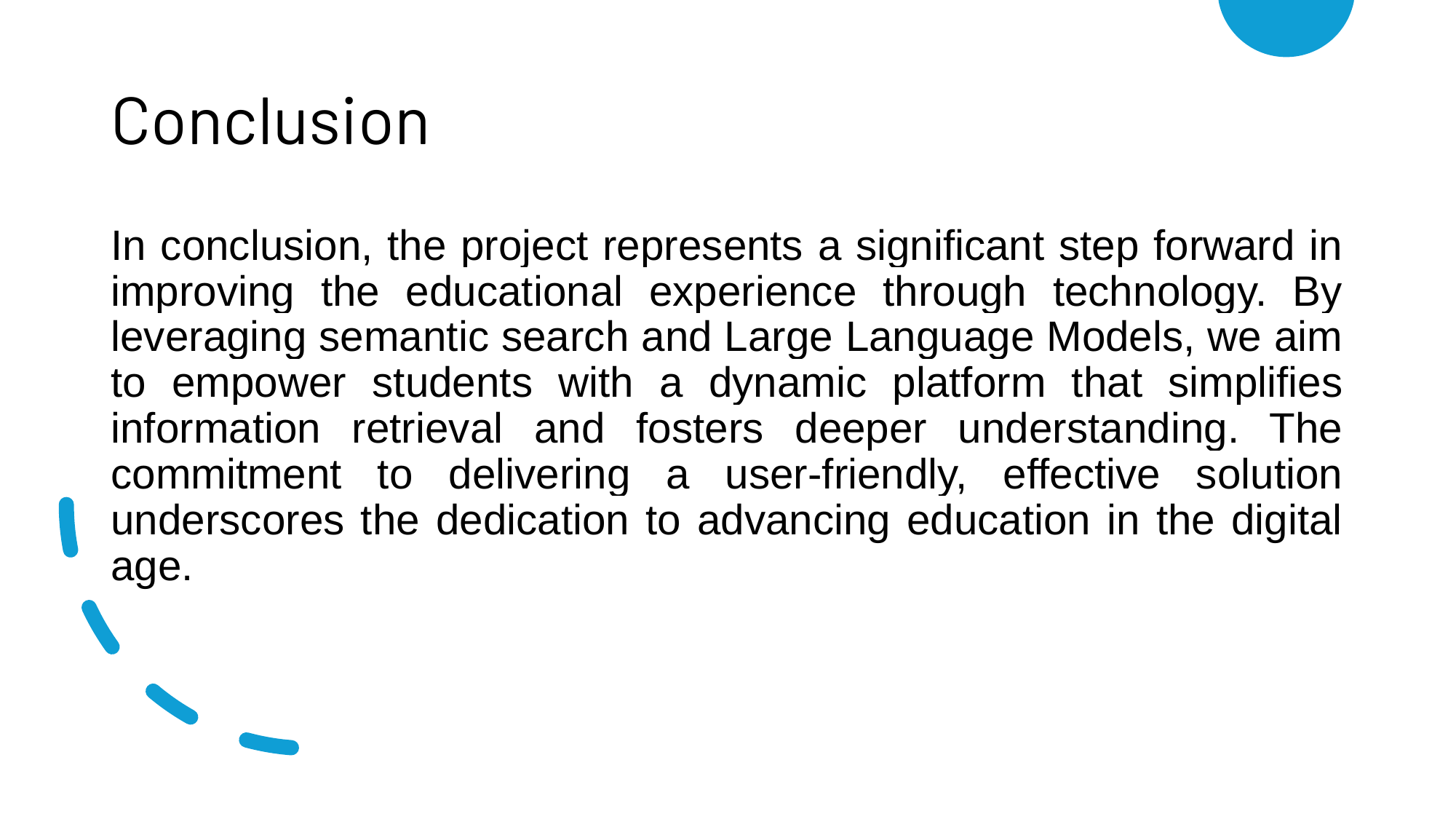

# Conclusion
In conclusion, the project represents a significant step forward in improving the educational experience through technology. By leveraging semantic search and Large Language Models, we aim to empower students with a dynamic platform that simplifies information retrieval and fosters deeper understanding. The commitment to delivering a user-friendly, effective solution underscores the dedication to advancing education in the digital age.